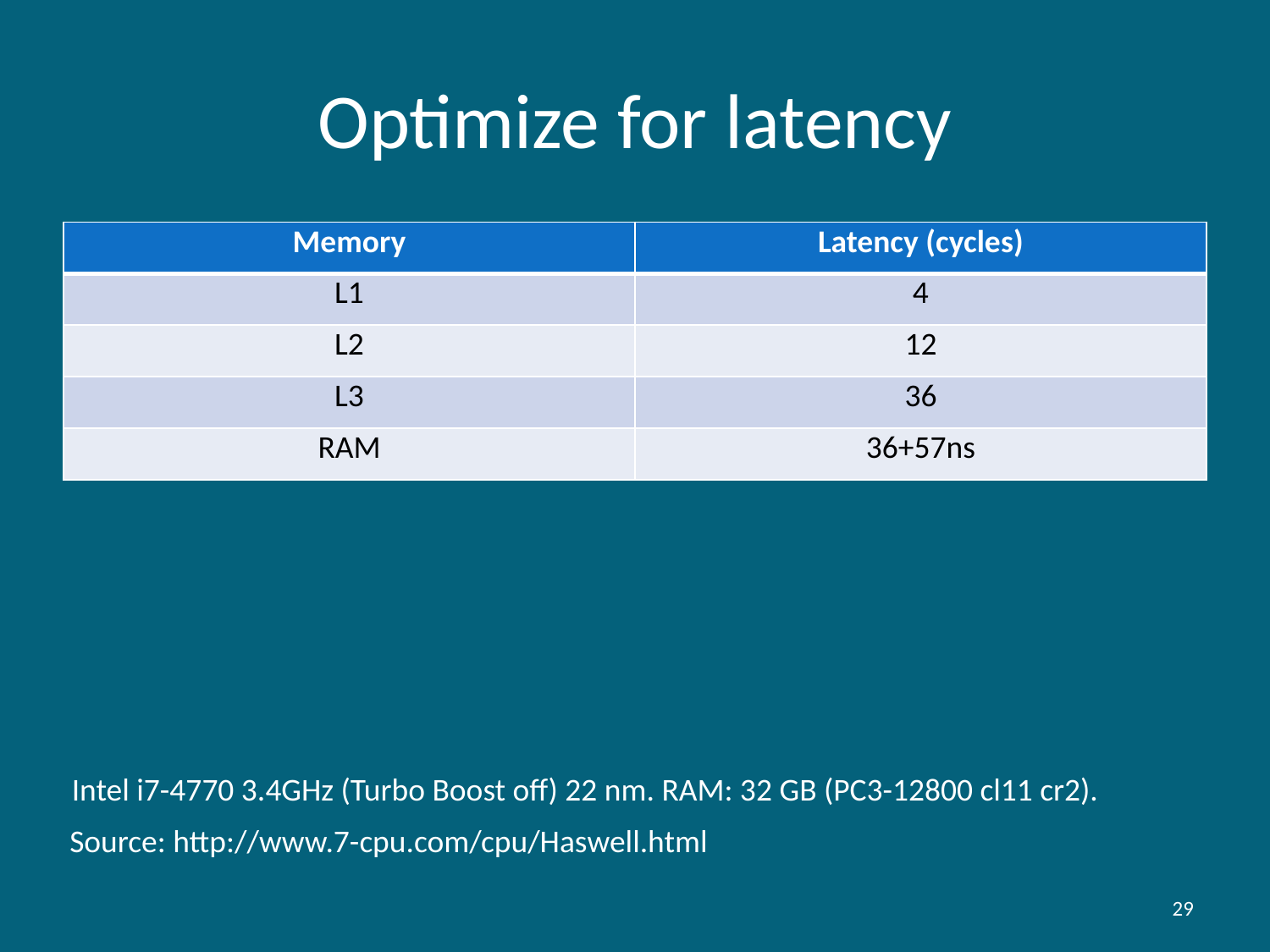

# Optimize for latency
| Memory | Latency (cycles) |
| --- | --- |
| L1 | 4 |
| L2 | 12 |
| L3 | 36 |
| RAM | 36+57ns |
Intel i7-4770 3.4GHz (Turbo Boost off) 22 nm. RAM: 32 GB (PC3-12800 cl11 cr2).
Source: http://www.7-cpu.com/cpu/Haswell.html
29